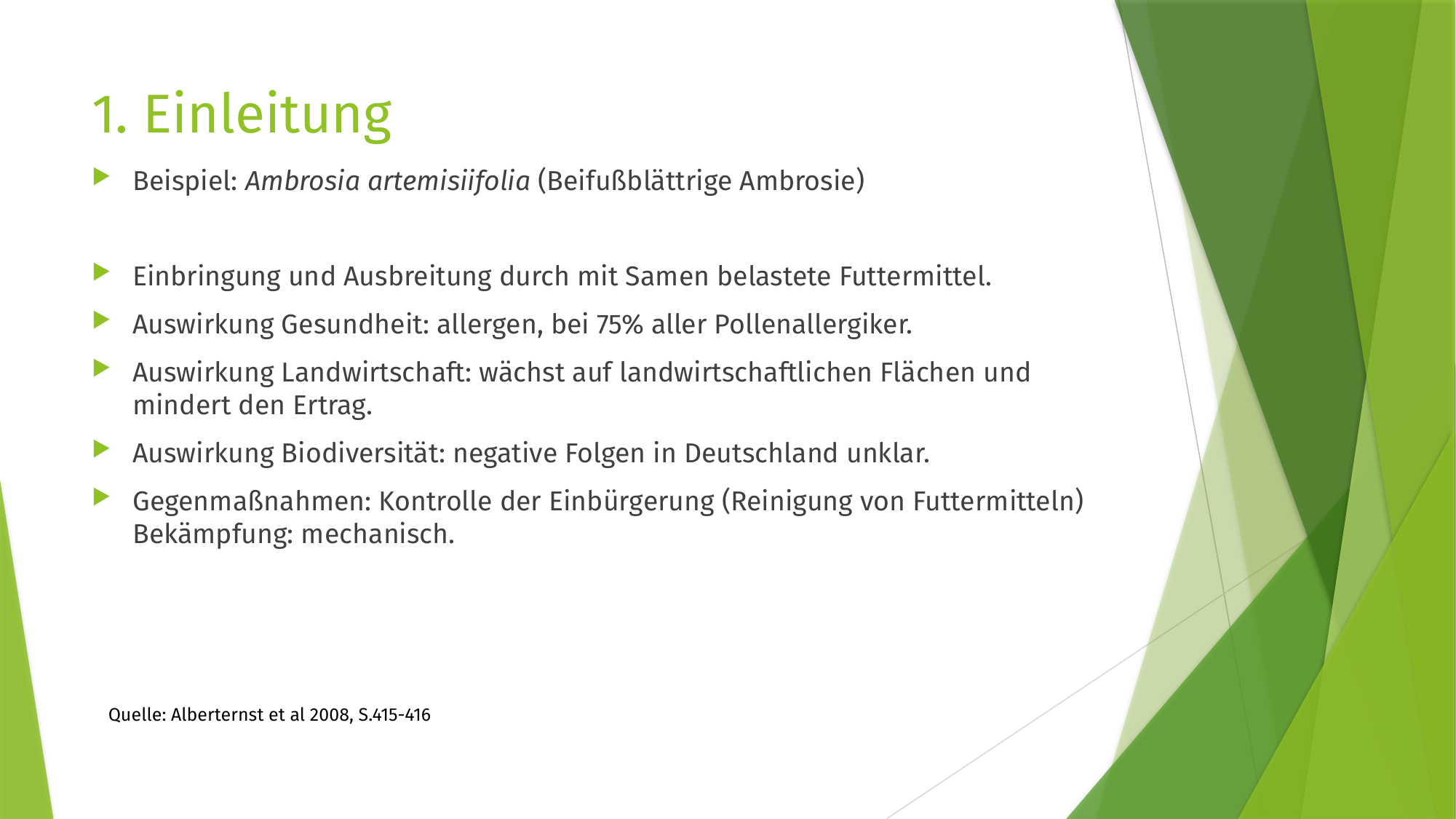

# 1. Einleitung
Beispiel: Ambrosia artemisiifolia (Beifußblättrige Ambrosie)

Einbringung und Ausbreitung durch mit Samen belastete Futtermittel.
Auswirkung Gesundheit: allergen, bei 75% aller Pollenallergiker.
Auswirkung Landwirtschaft: wächst auf landwirtschaftlichen Flächen und mindert den Ertrag.
Auswirkung Biodiversität: negative Folgen in Deutschland unklar.
Gegenmaßnahmen: Kontrolle der Einbürgerung (Reinigung von Futtermitteln)
Bekämpfung: mechanisch.

Quelle: Alberternst et al 2008, S.415-416